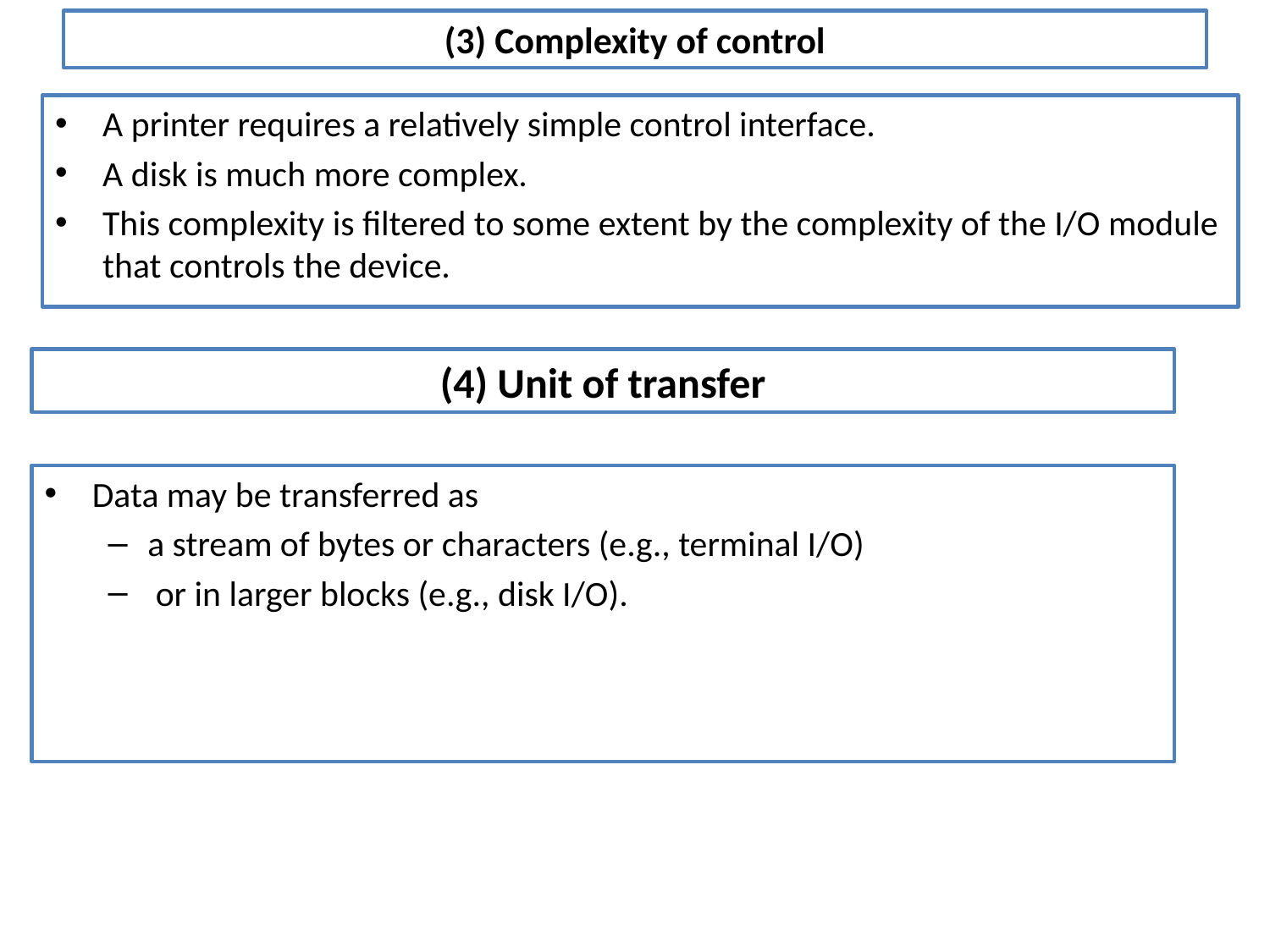

# (3) Complexity of control
A printer requires a relatively simple control interface.
A disk is much more complex.
This complexity is filtered to some extent by the complexity of the I/O module that controls the device.
(4) Unit of transfer
Data may be transferred as
a stream of bytes or characters (e.g., terminal I/O)
 or in larger blocks (e.g., disk I/O).